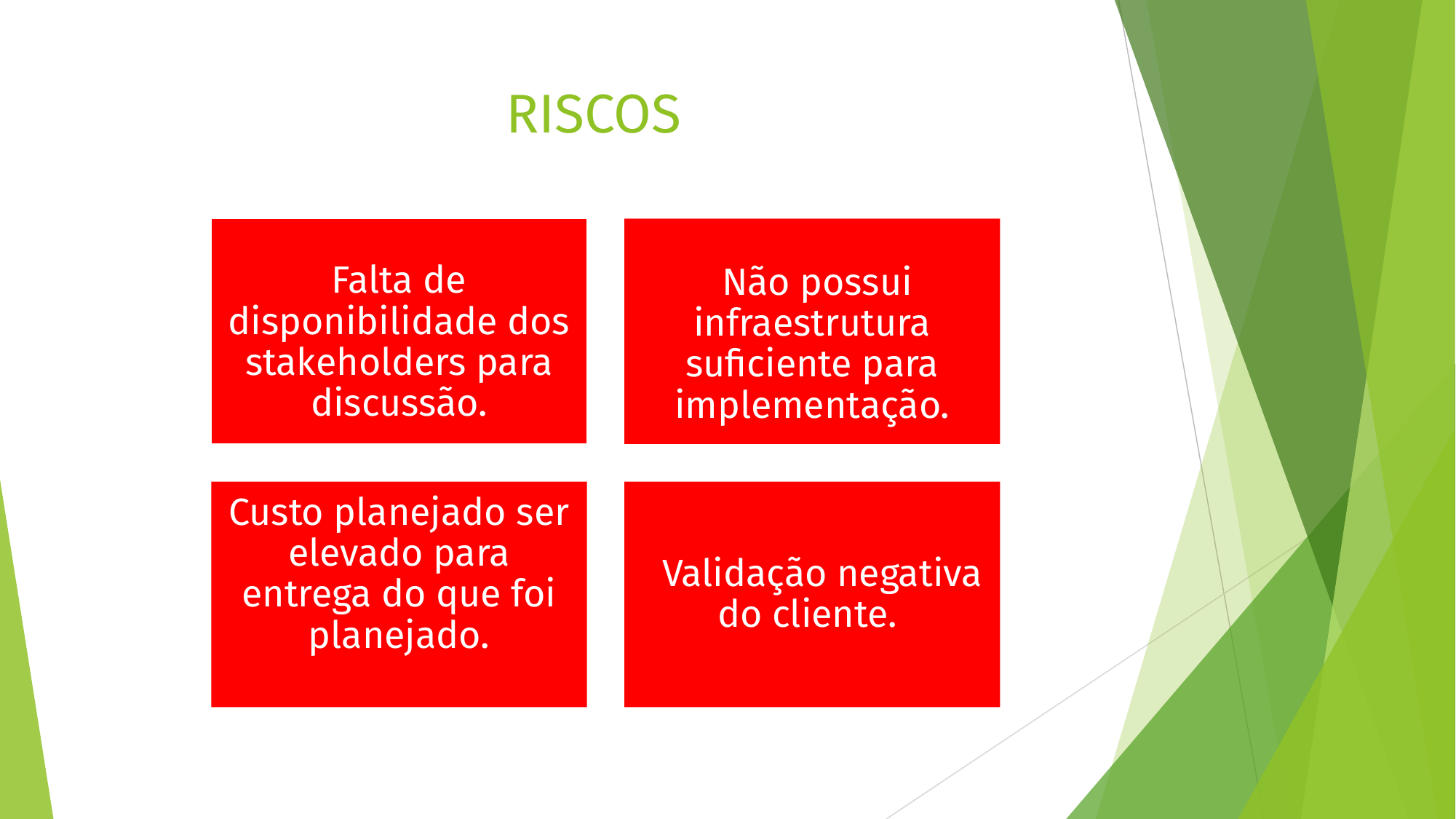

# RISCOS

Falta de disponibilidade dos stakeholders para discussão.

 Não possui infraestrutura suficiente para implementação.

Custo planejado ser elevado para entrega do que foi planejado.

  Validação negativa do cliente.